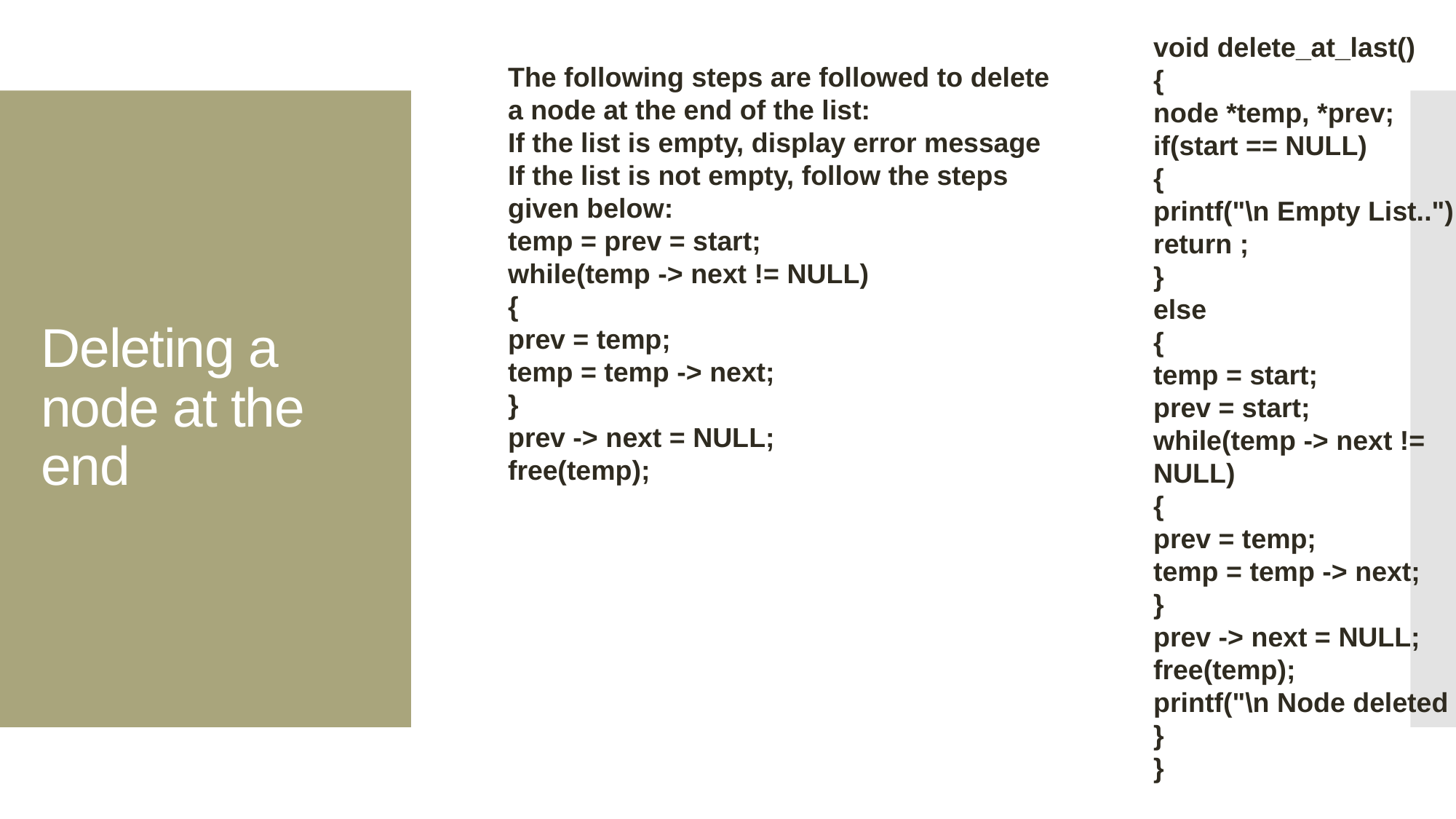

void delete_at_last()
{
node *temp, *prev;
if(start == NULL)
{
printf("\n Empty List..");
return ;
}
else
{
temp = start;
prev = start;
while(temp -> next != NULL)
{
prev = temp;
temp = temp -> next;
}
prev -> next = NULL;
free(temp);
printf("\n Node deleted ");
}
}
The following steps are followed to delete a node at the end of the list:
If the list is empty, display error message
If the list is not empty, follow the steps given below:
temp = prev = start;
while(temp -> next != NULL)
{
prev = temp;
temp = temp -> next;
}
prev -> next = NULL;
free(temp);
# Deleting a node at the end